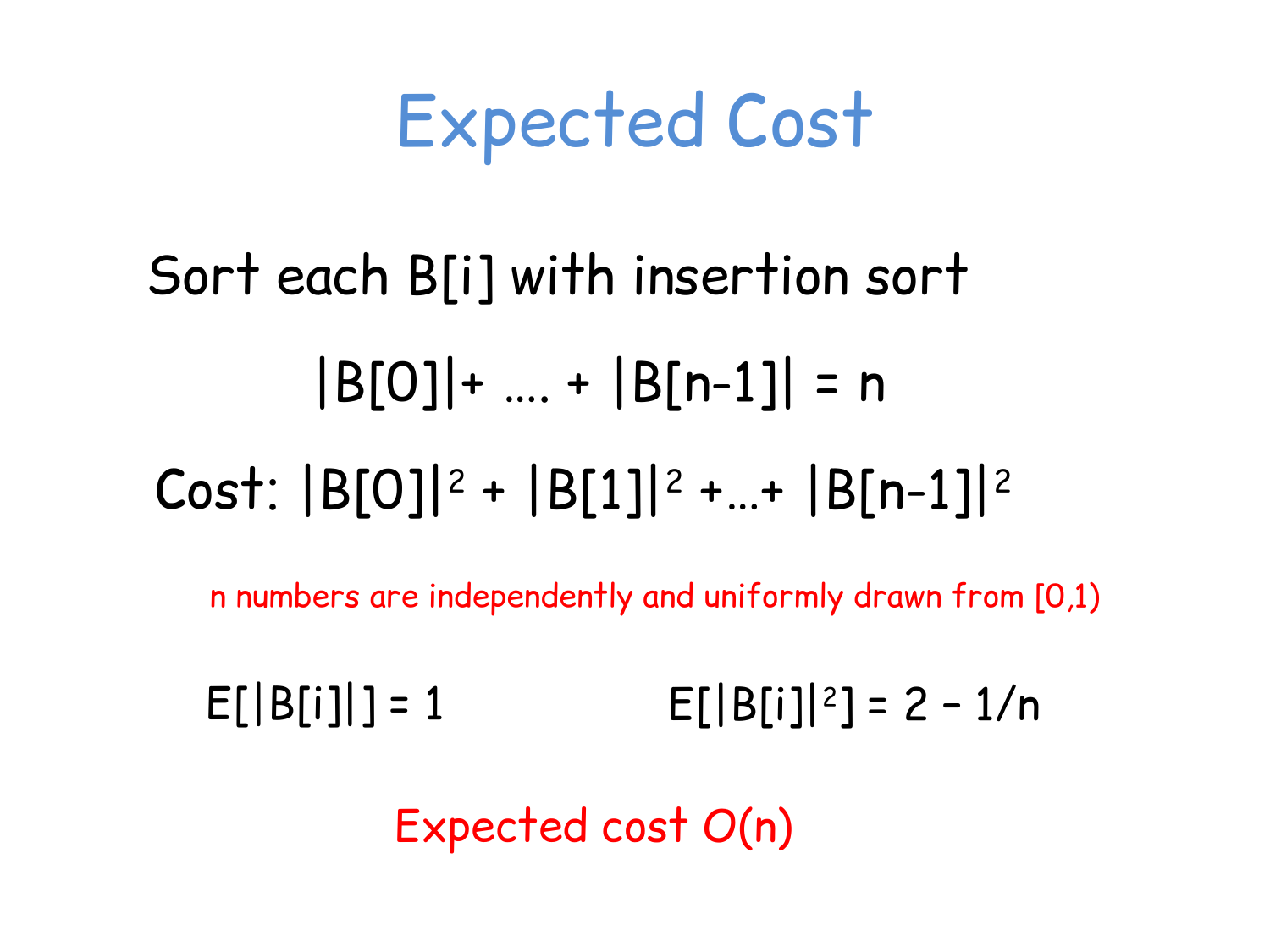

# Expected Cost
Sort each B[i] with insertion sort
|B[0]|+ …. + |B[n-1]| = n
Cost: |B[0]|2 + |B[1]|2 +…+ |B[n-1]|2
n numbers are independently and uniformly drawn from [0,1)
E[|B[i]|] = 1
E[|B[i]|2] = 2 – 1/n
Expected cost O(n)